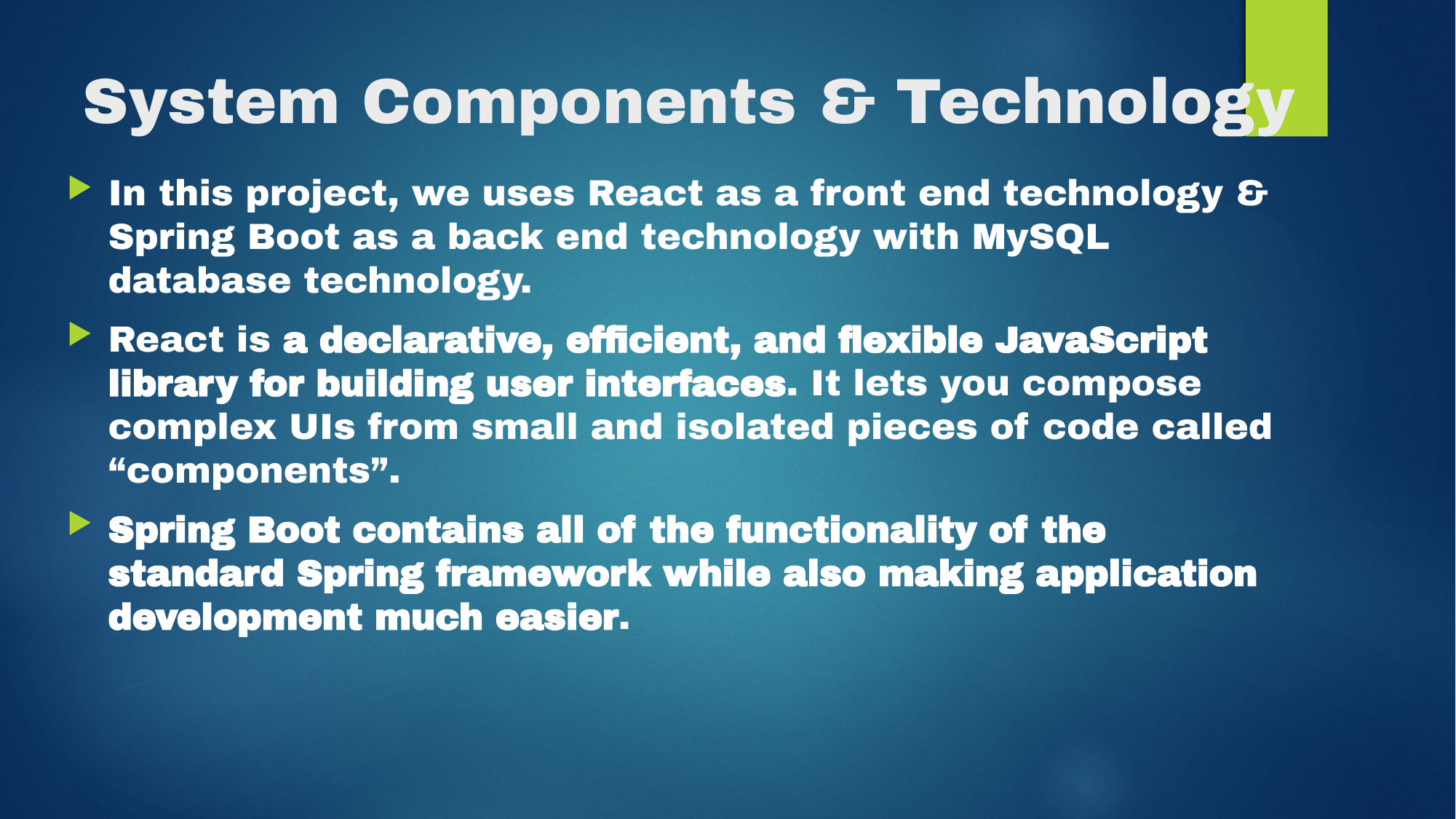

# System Components & Technology

In this project, we uses React as a front end technology & Spring Boot as a back end technology with MySQL database technology.
React is a declarative, efficient, and flexible JavaScript library for building user interfaces. It lets you compose complex UIs from small and isolated pieces of code called “components”.
Spring Boot contains all of the functionality of the standard Spring framework while also making application development much easier.